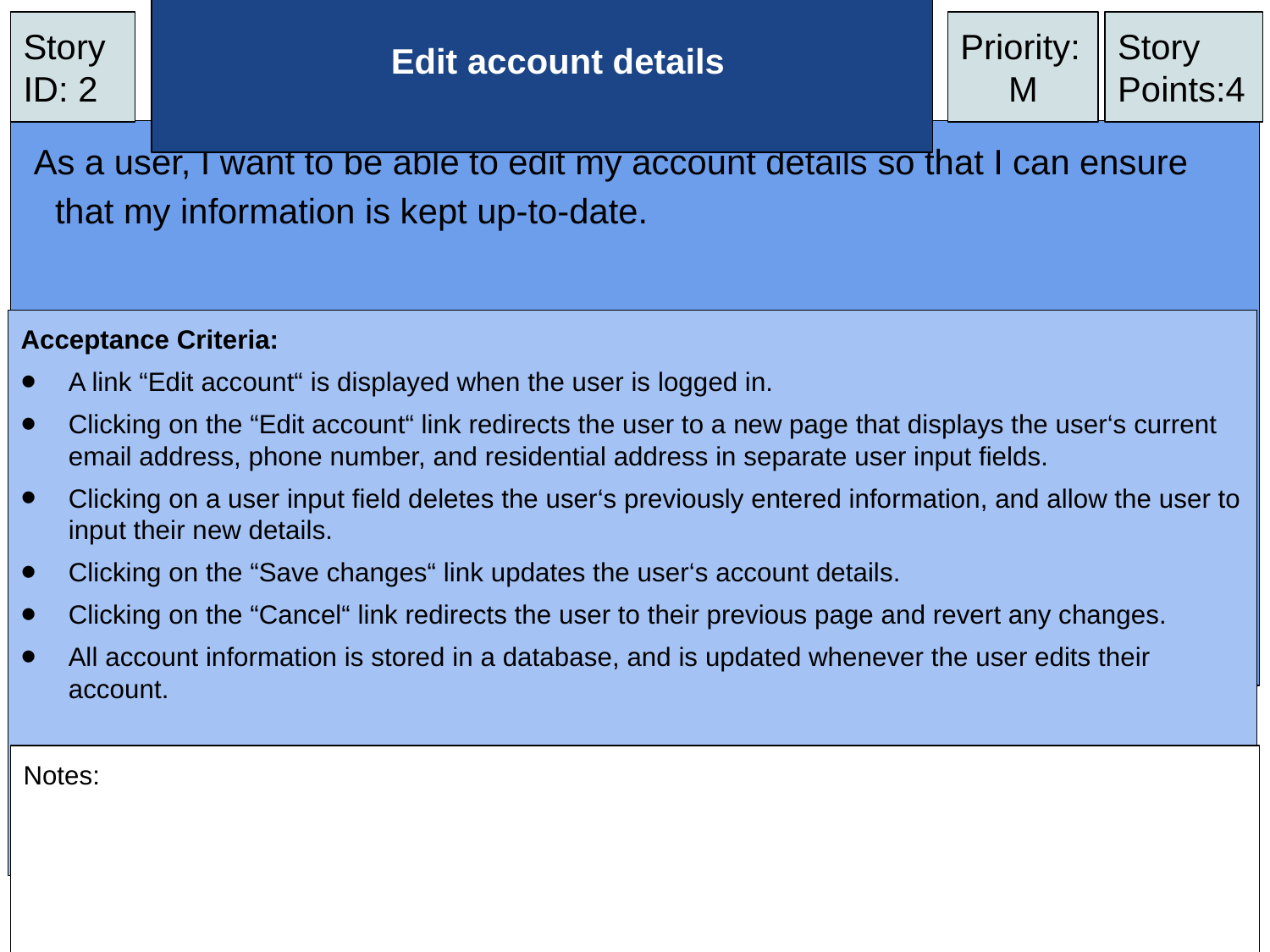

Story ID: 2
# Edit account details
Priority:
M
Story Points:4

As a user, I want to be able to edit my account details so that I can ensure that my information is kept up-to-date.

Acceptance Criteria:
A link “Edit account“ is displayed when the user is logged in.
Clicking on the “Edit account“ link redirects the user to a new page that displays the user‘s current email address, phone number, and residential address in separate user input fields.
Clicking on a user input field deletes the user‘s previously entered information, and allow the user to input their new details.
Clicking on the “Save changes“ link updates the user‘s account details.
Clicking on the “Cancel“ link redirects the user to their previous page and revert any changes.
All account information is stored in a database, and is updated whenever the user edits their account.
Notes: